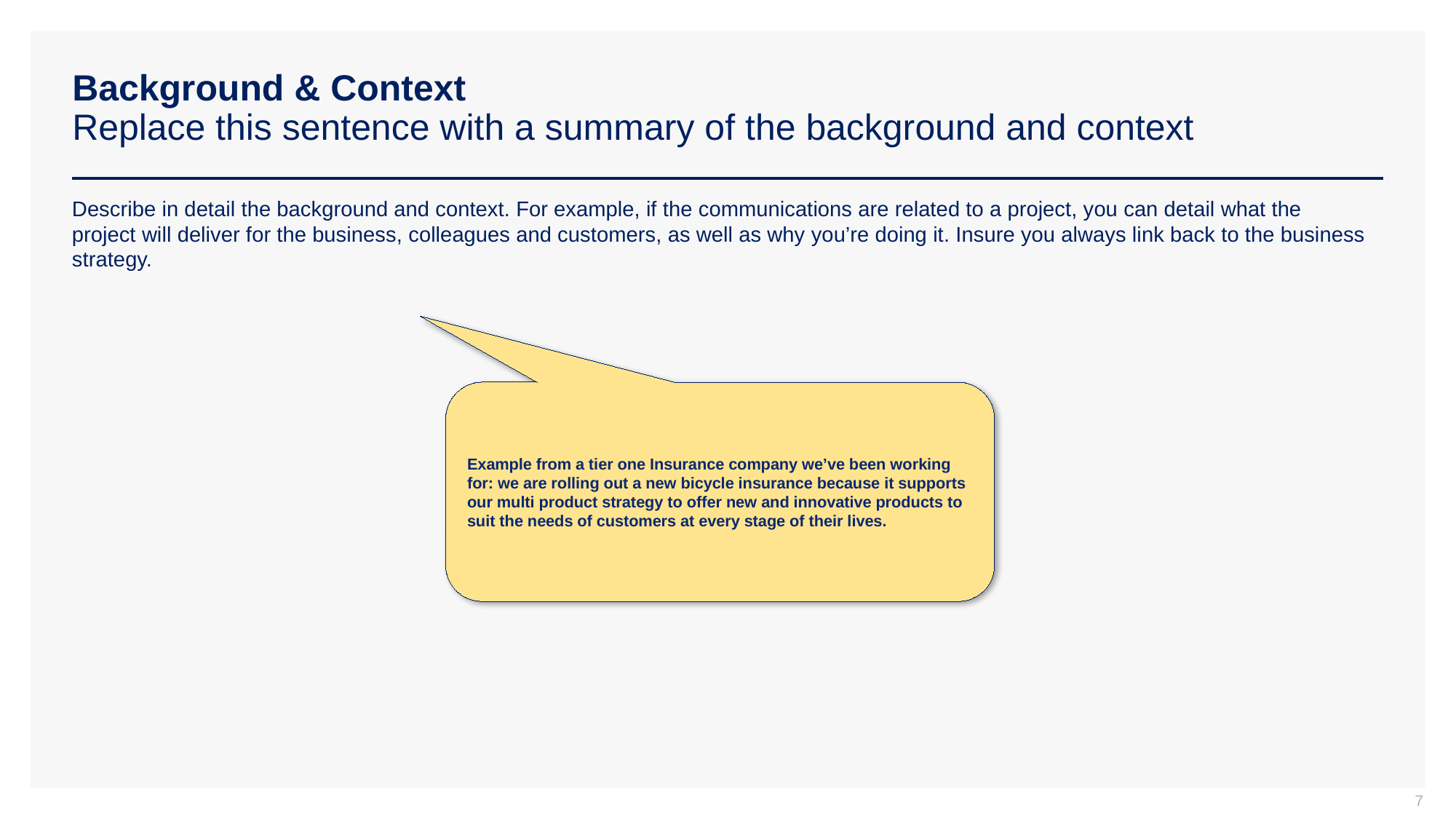

# Background & Context Replace this sentence with a summary of the background and context
Describe in detail the background and context. For example, if the communications are related to a project, you can detail what the project will deliver for the business, colleagues and customers, as well as why you’re doing it. Insure you always link back to the business strategy.
Example from a tier one Insurance company we’ve been working for: we are rolling out a new bicycle insurance because it supports our multi product strategy to offer new and innovative products to suit the needs of customers at every stage of their lives.
7